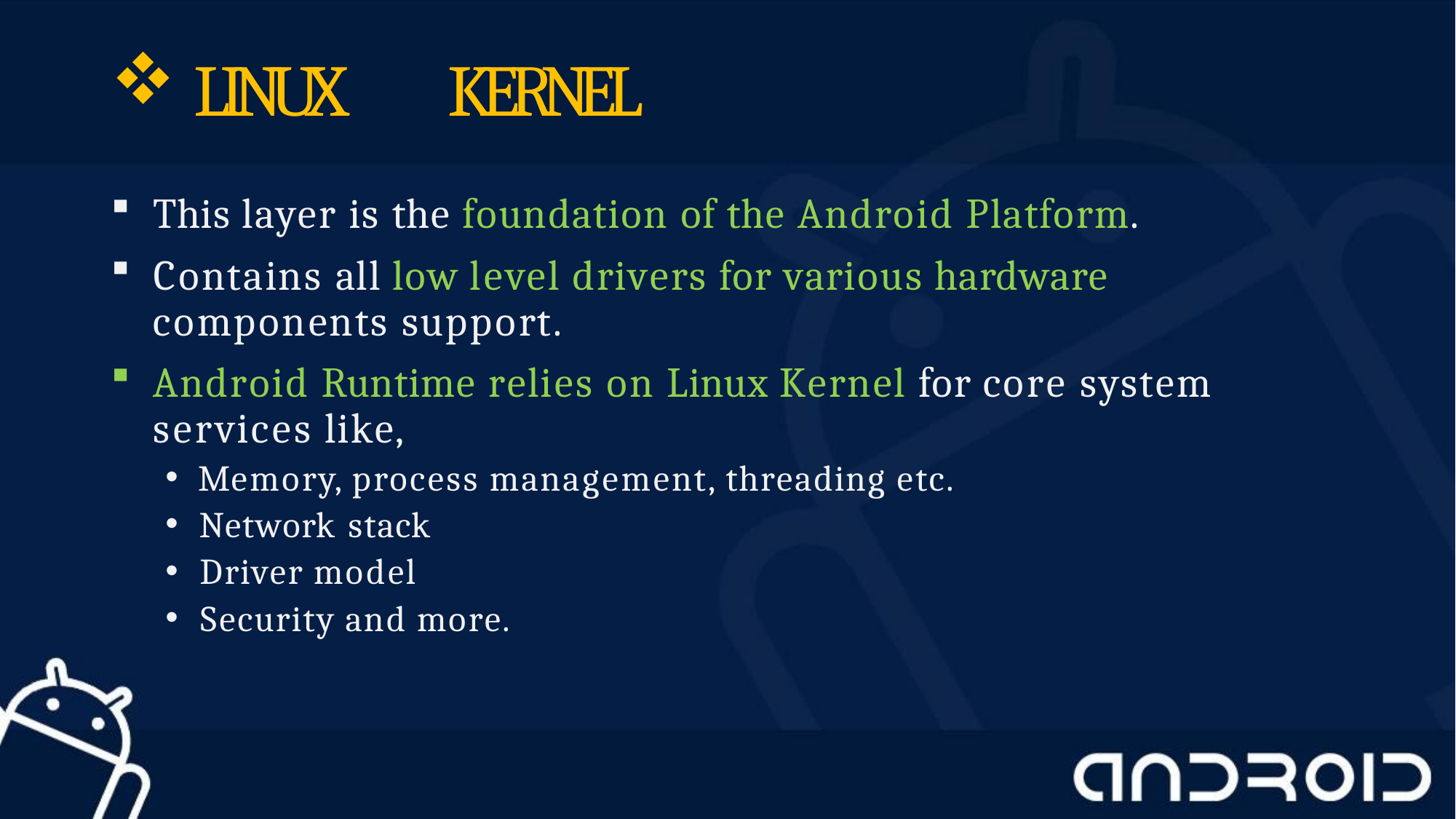

LINUX	KERNEL
This layer is the foundation of the Android Platform.
Contains all low level drivers for various hardware components support.
Android Runtime relies on Linux Kernel for core system services like,
Memory, process management, threading etc.
Network stack
Driver model
Security and more.